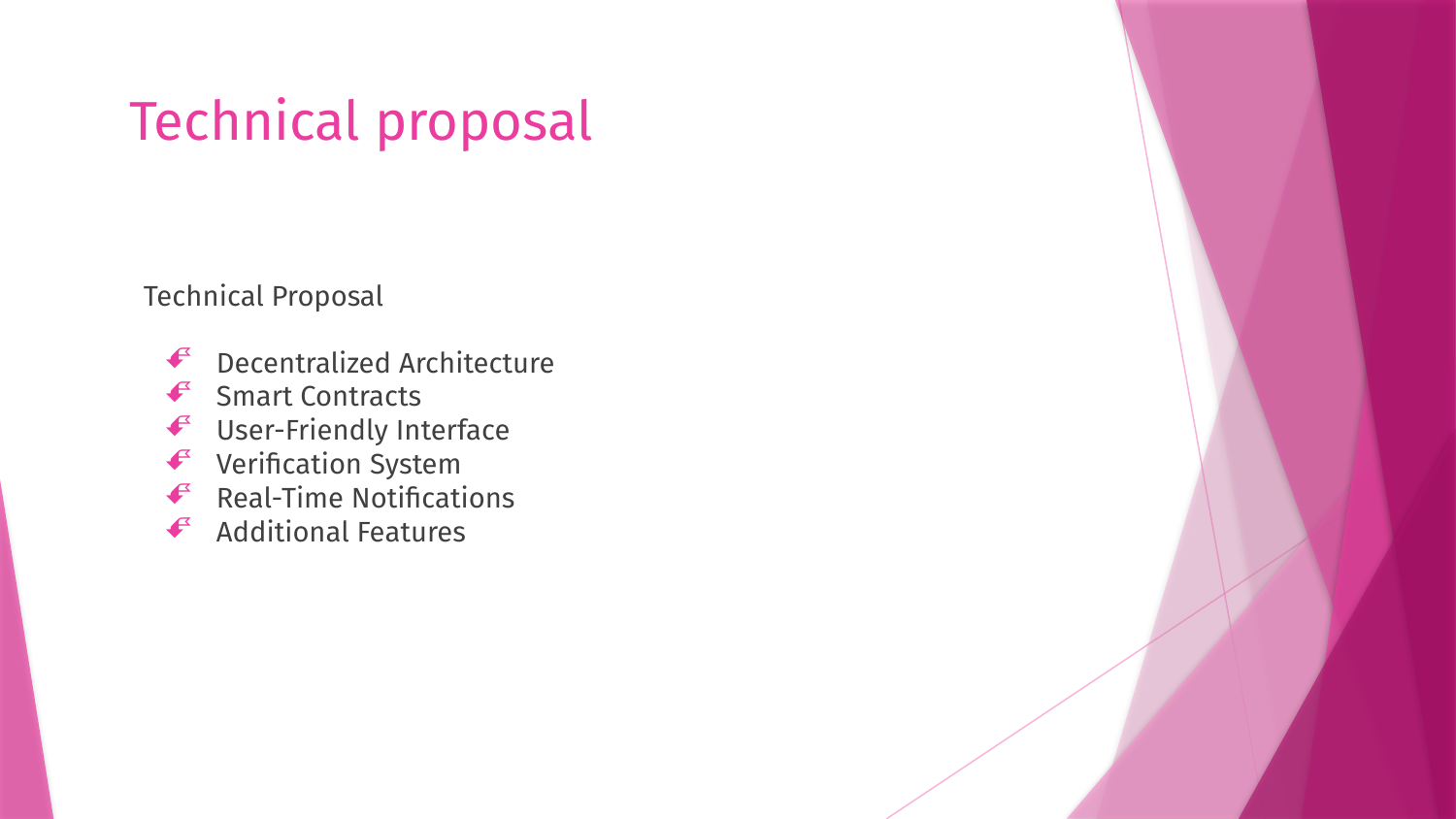

# Technical proposal
Technical Proposal
Decentralized Architecture
Smart Contracts
User-Friendly Interface
Verification System
Real-Time Notifications
Additional Features